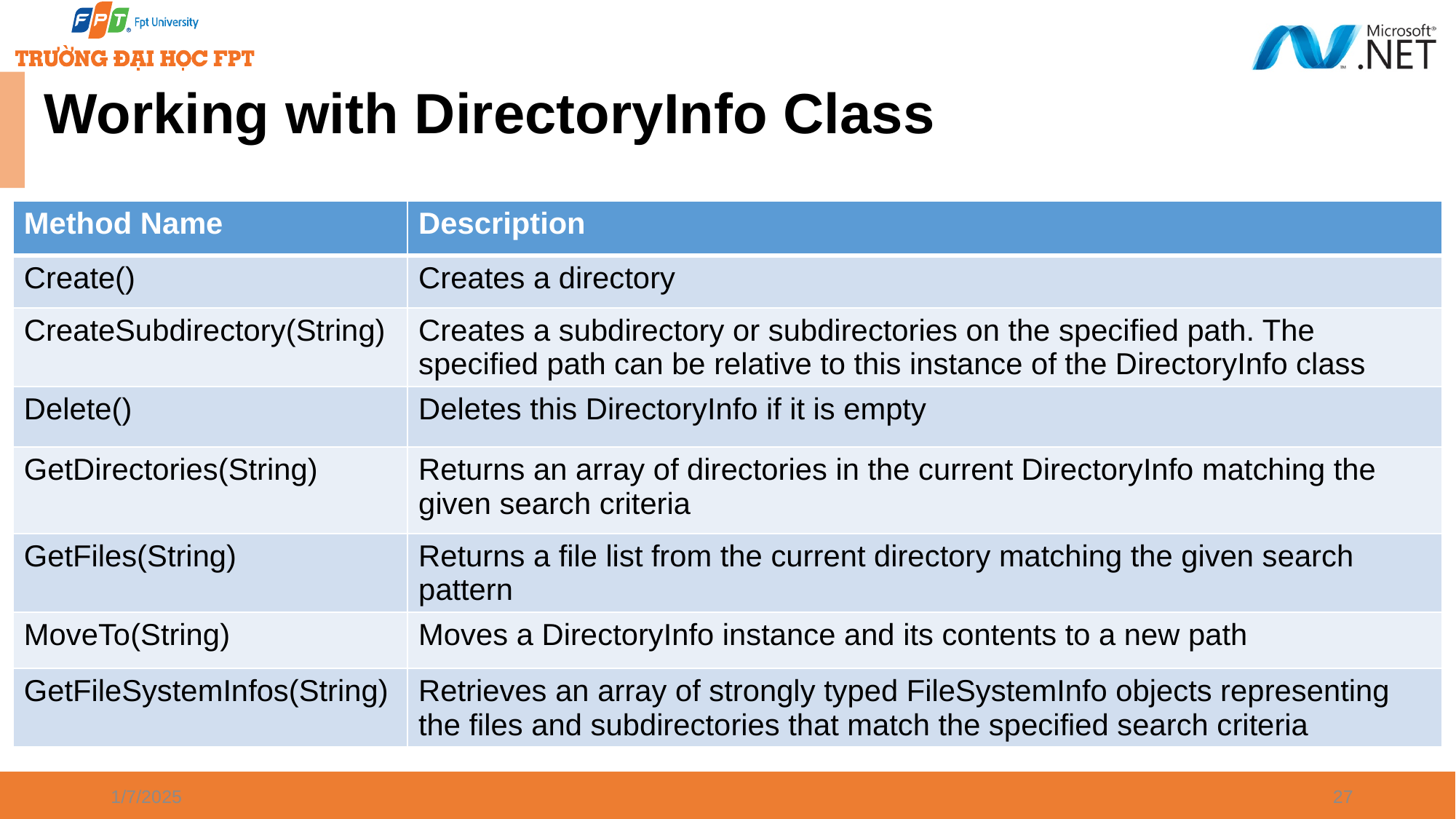

# Working with DirectoryInfo Class
| Method Name | Description |
| --- | --- |
| Create() | Creates a directory |
| CreateSubdirectory(String) | Creates a subdirectory or subdirectories on the specified path. The specified path can be relative to this instance of the DirectoryInfo class |
| Delete() | Deletes this DirectoryInfo if it is empty |
| GetDirectories(String) | Returns an array of directories in the current DirectoryInfo matching the given search criteria |
| GetFiles(String) | Returns a file list from the current directory matching the given search pattern |
| MoveTo(String) | Moves a DirectoryInfo instance and its contents to a new path |
| GetFileSystemInfos(String) | Retrieves an array of strongly typed FileSystemInfo objects representing the files and subdirectories that match the specified search criteria |
1/7/2025
27